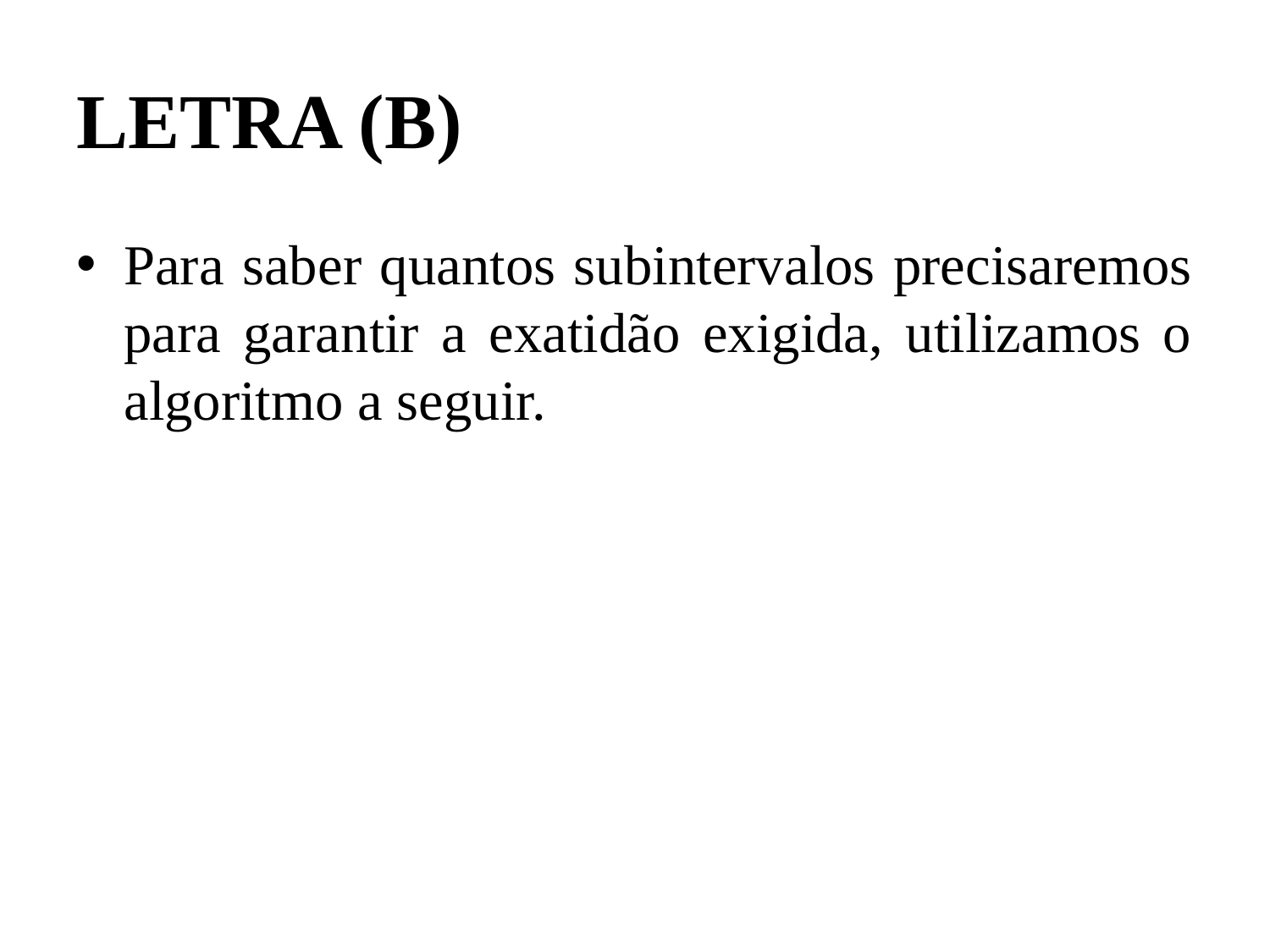

# LETRA (B)
Para saber quantos subintervalos precisaremos para garantir a exatidão exigida, utilizamos o algoritmo a seguir.